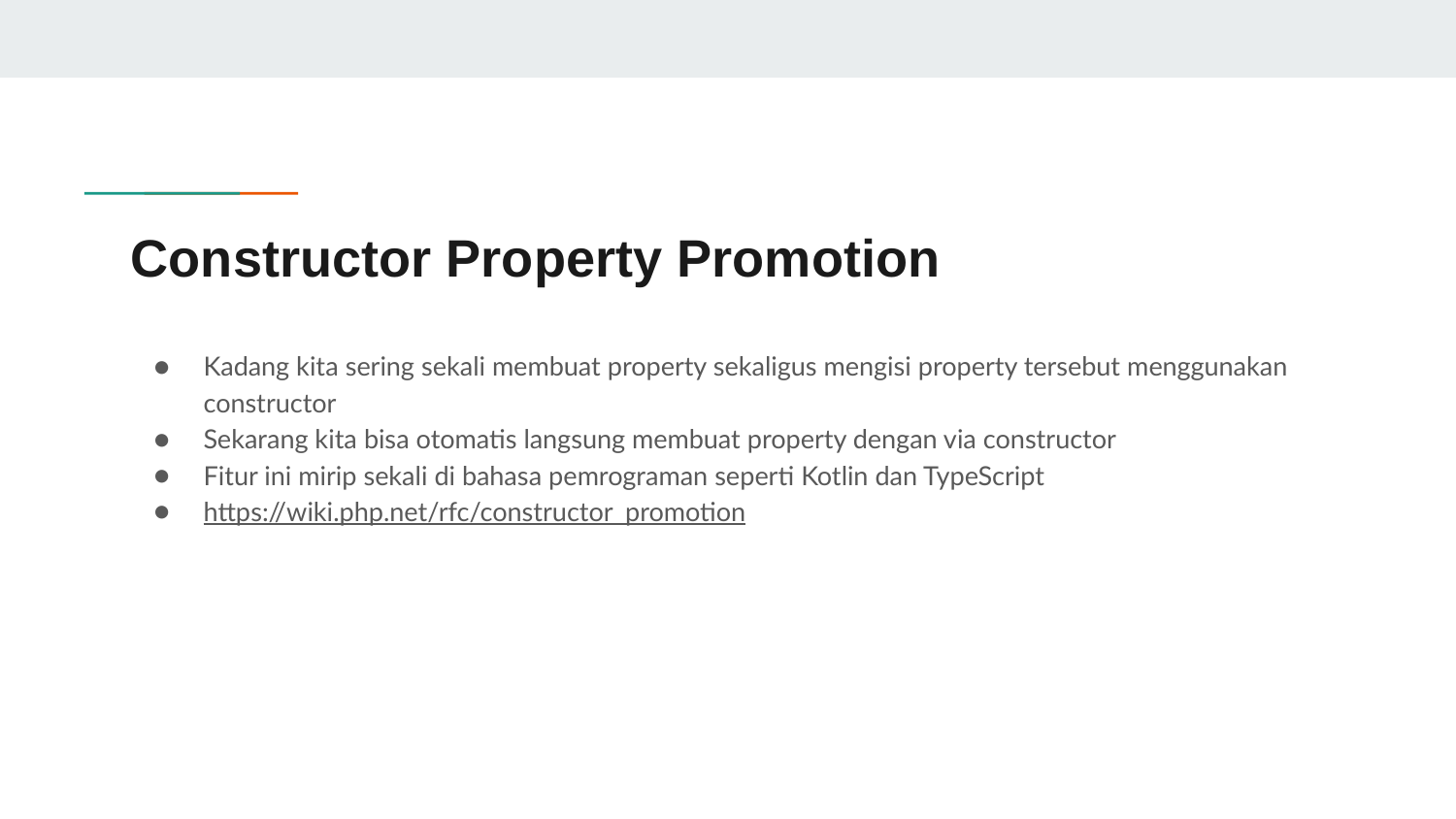

# Constructor Property Promotion
Kadang kita sering sekali membuat property sekaligus mengisi property tersebut menggunakan constructor
Sekarang kita bisa otomatis langsung membuat property dengan via constructor
Fitur ini mirip sekali di bahasa pemrograman seperti Kotlin dan TypeScript
https://wiki.php.net/rfc/constructor_promotion